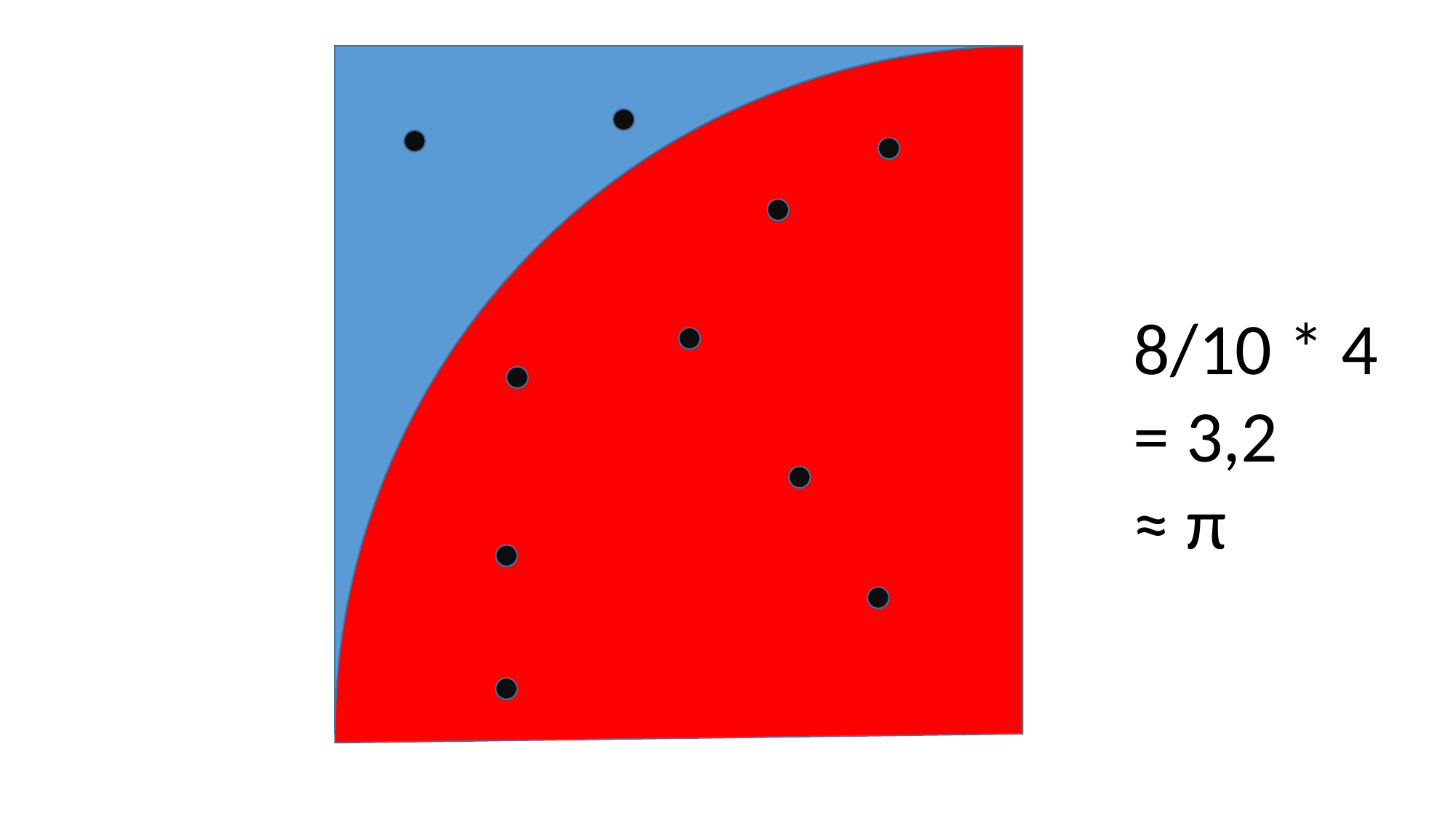

8/10 * 4
= 3,2
≈ π